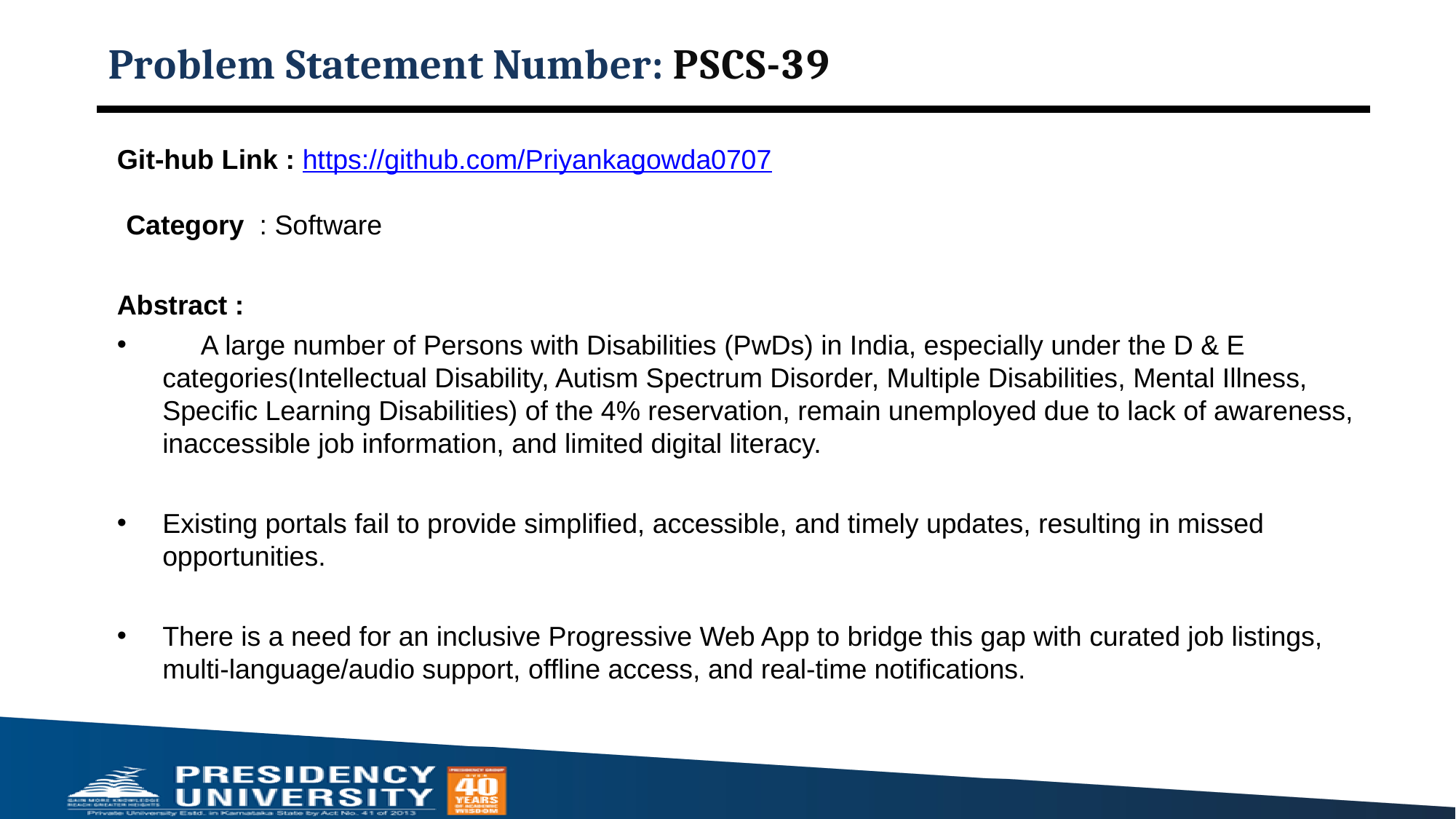

# Problem Statement Number: PSCS-39
Git-hub Link : https://github.com/Priyankagowda0707

Category  : Software

Abstract :
     A large number of Persons with Disabilities (PwDs) in India, especially under the D & E categories(Intellectual Disability, Autism Spectrum Disorder, Multiple Disabilities, Mental Illness, Specific Learning Disabilities) of the 4% reservation, remain unemployed due to lack of awareness, inaccessible job information, and limited digital literacy.

Existing portals fail to provide simplified, accessible, and timely updates, resulting in missed opportunities.

There is a need for an inclusive Progressive Web App to bridge this gap with curated job listings, multi-language/audio support, offline access, and real-time notifications.